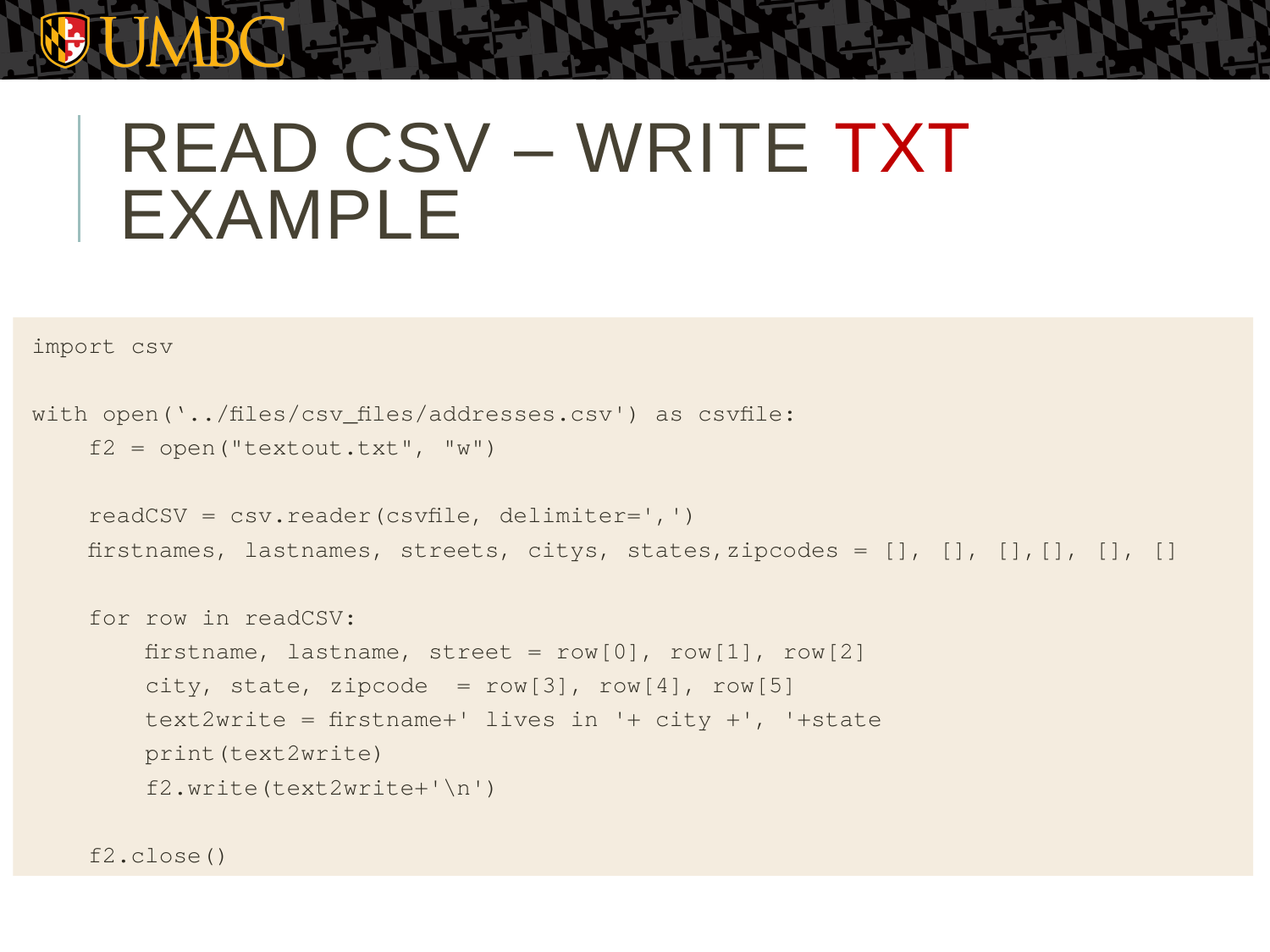

# READ CSV – WRITE TXT Example
import csv

with open(‘../files/csv_files/addresses.csv') as csvfile:
    f2 = open("textout.txt", "w")

    readCSV = csv.reader(csvfile, delimiter=',')
    firstnames, lastnames, streets, citys, states,zipcodes = [], [], [],[], [], []

    for row in readCSV:
        firstname, lastname, street = row[0], row[1], row[2]
        city, state, zipcode  = row[3], row[4], row[5]
        text2write = firstname+' lives in '+ city +', '+state
        print(text2write)
        f2.write(text2write+'\n')

    f2.close()